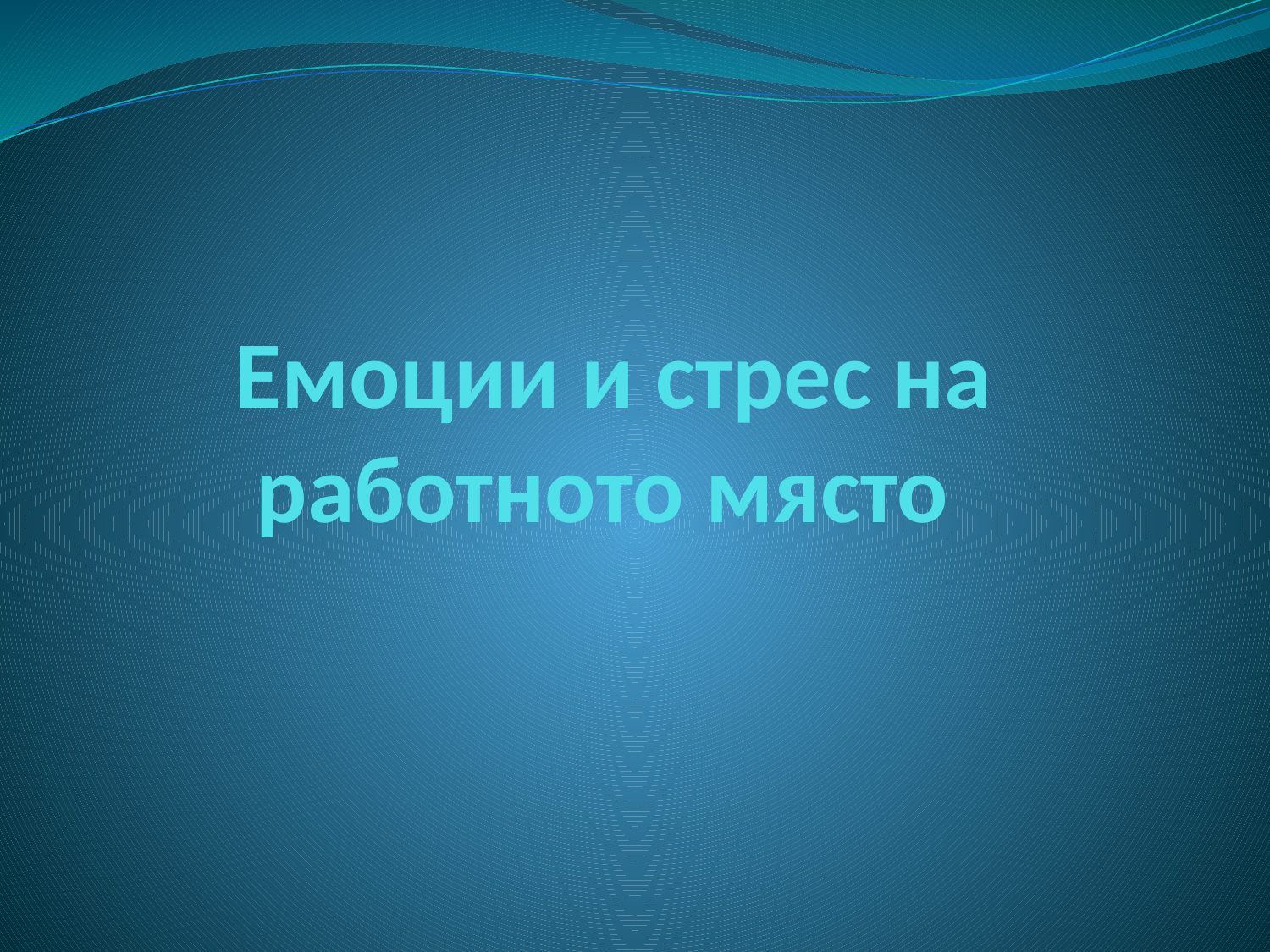

# Емоции и стрес на работното място